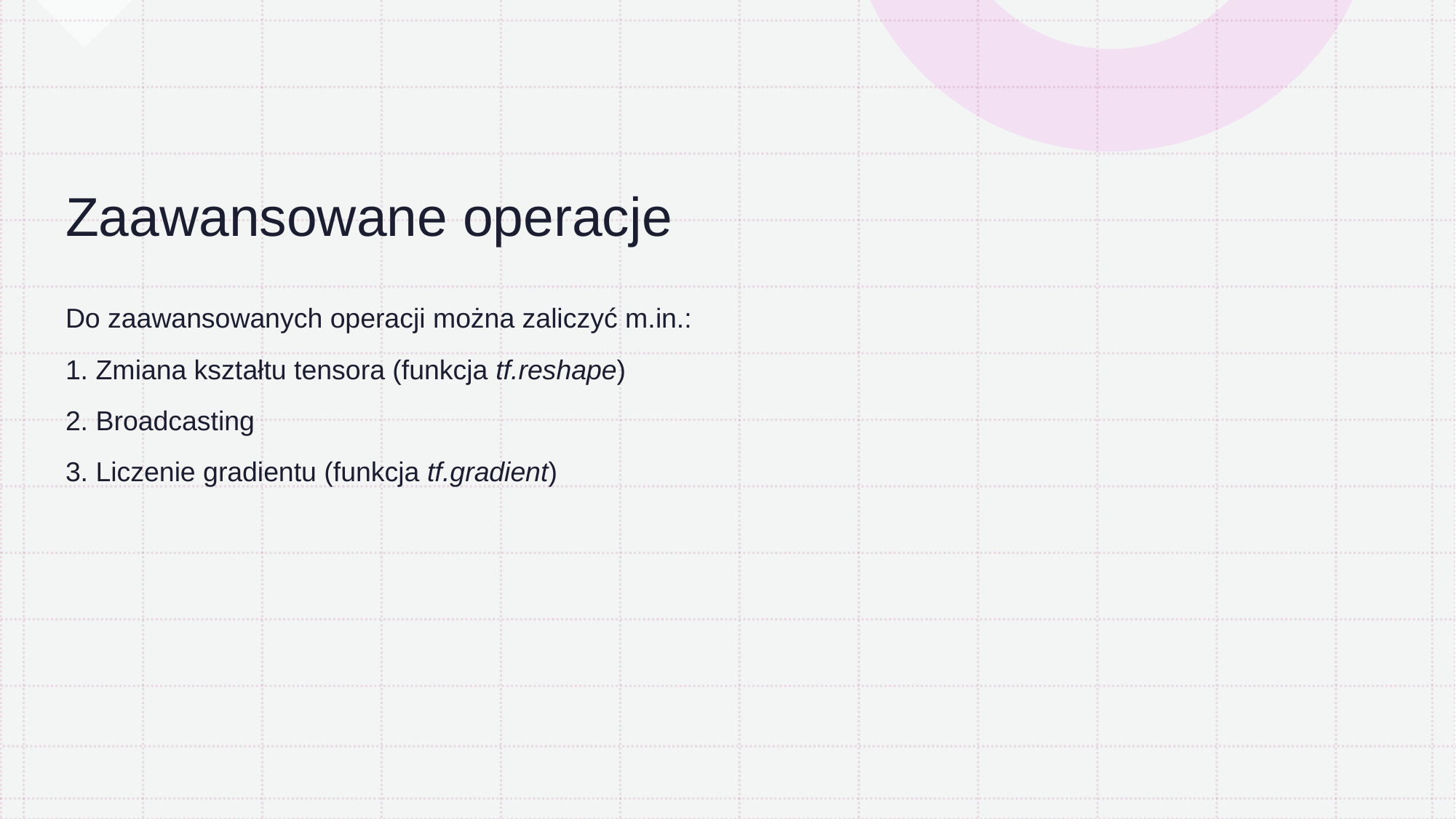

# Zaawansowane operacje
Do zaawansowanych operacji można zaliczyć m.in.:
1. Zmiana kształtu tensora (funkcja tf.reshape)
2. Broadcasting
3. Liczenie gradientu (funkcja tf.gradient)